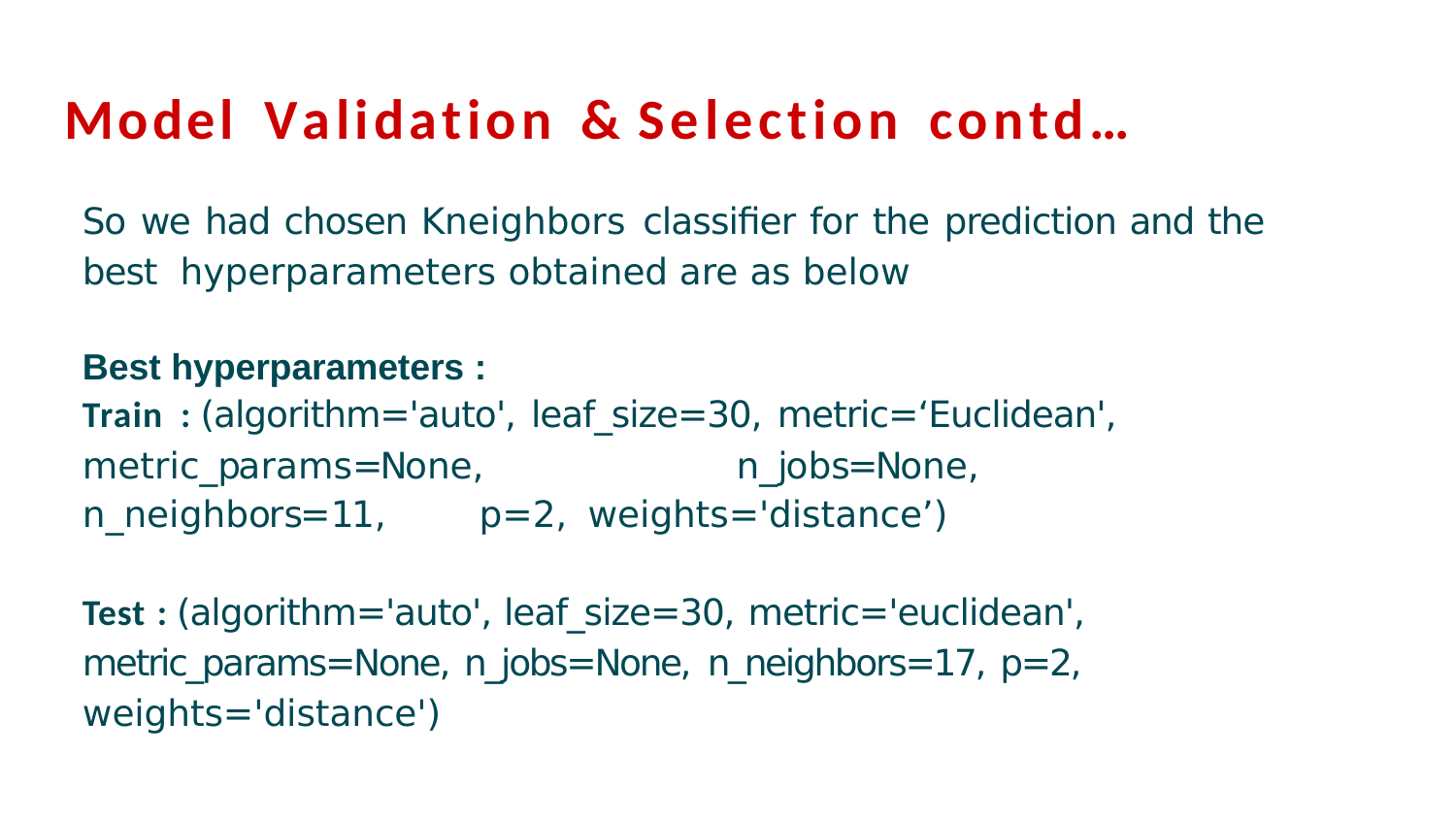

# Model	Validation	& Selection	contd…
So we had chosen Kneighbors classifier for the prediction and the best  hyperparameters obtained are as below

Best hyperparameters :
Train : (algorithm='auto', leaf_size=30, metric=‘Euclidean',
metric_params=None,	n_jobs=None,	n_neighbors=11,	p=2,  weights='distance’)

Test : (algorithm='auto', leaf_size=30, metric='euclidean',  metric_params=None, n_jobs=None, n_neighbors=17, p=2,  weights='distance')